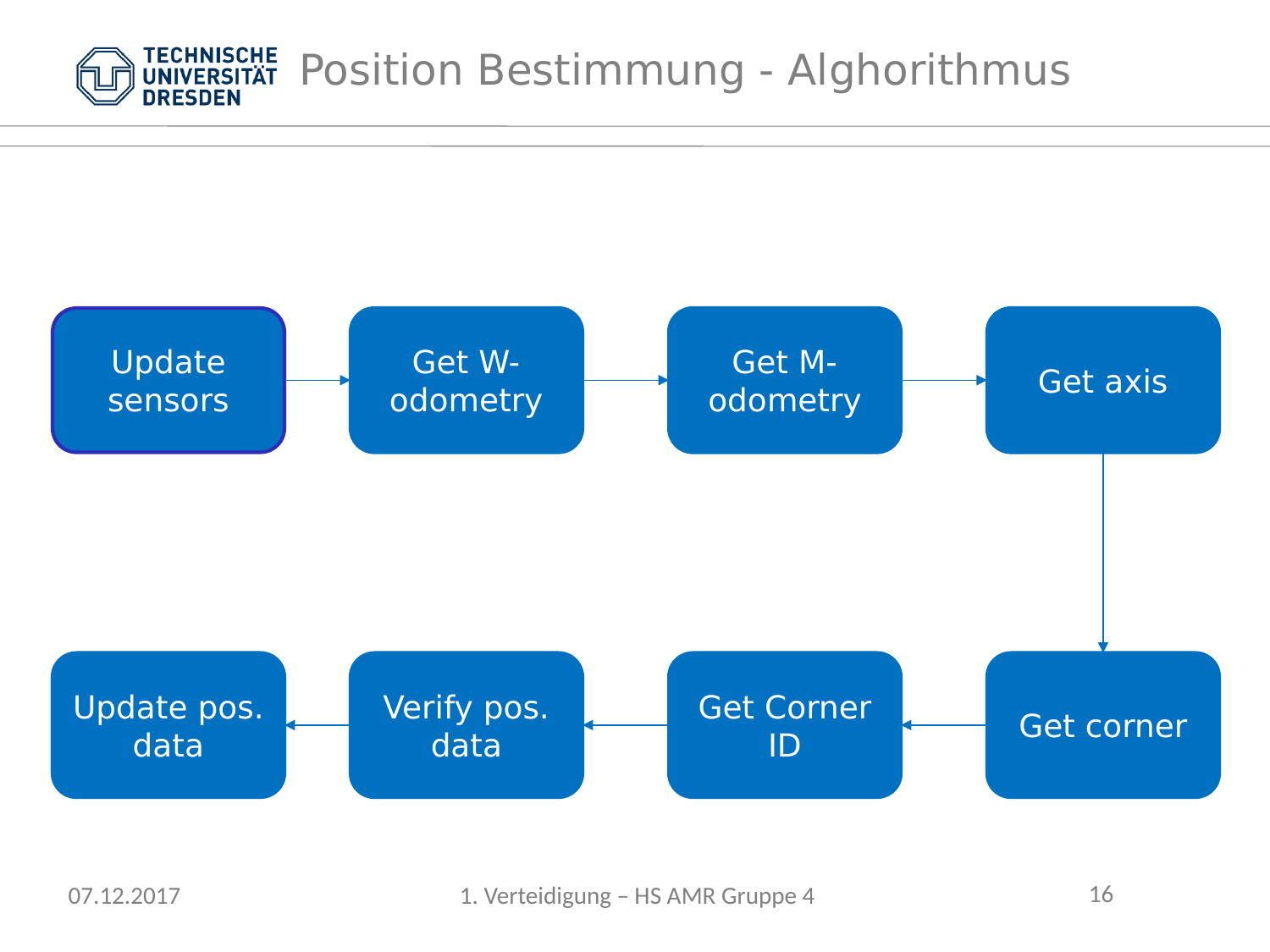

# Position Bestimmung - Alghorithmus
Update sensors
Get W-odometry
Get M-odometry
Get axis
Update pos. data
Verify pos. data
Get Corner ID
Get corner